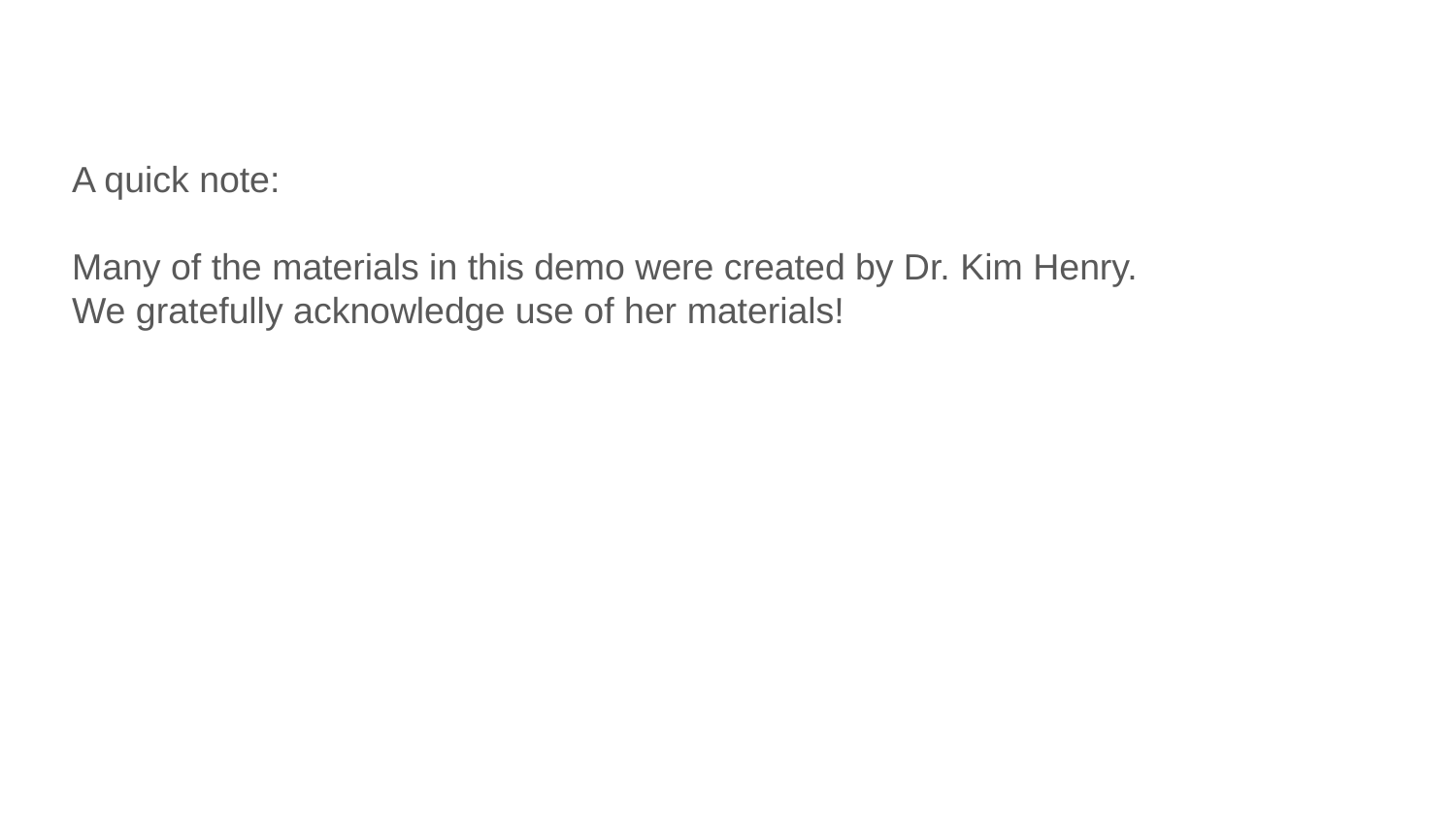

A quick note:

Many of the materials in this demo were created by Dr. Kim Henry. We gratefully acknowledge use of her materials!